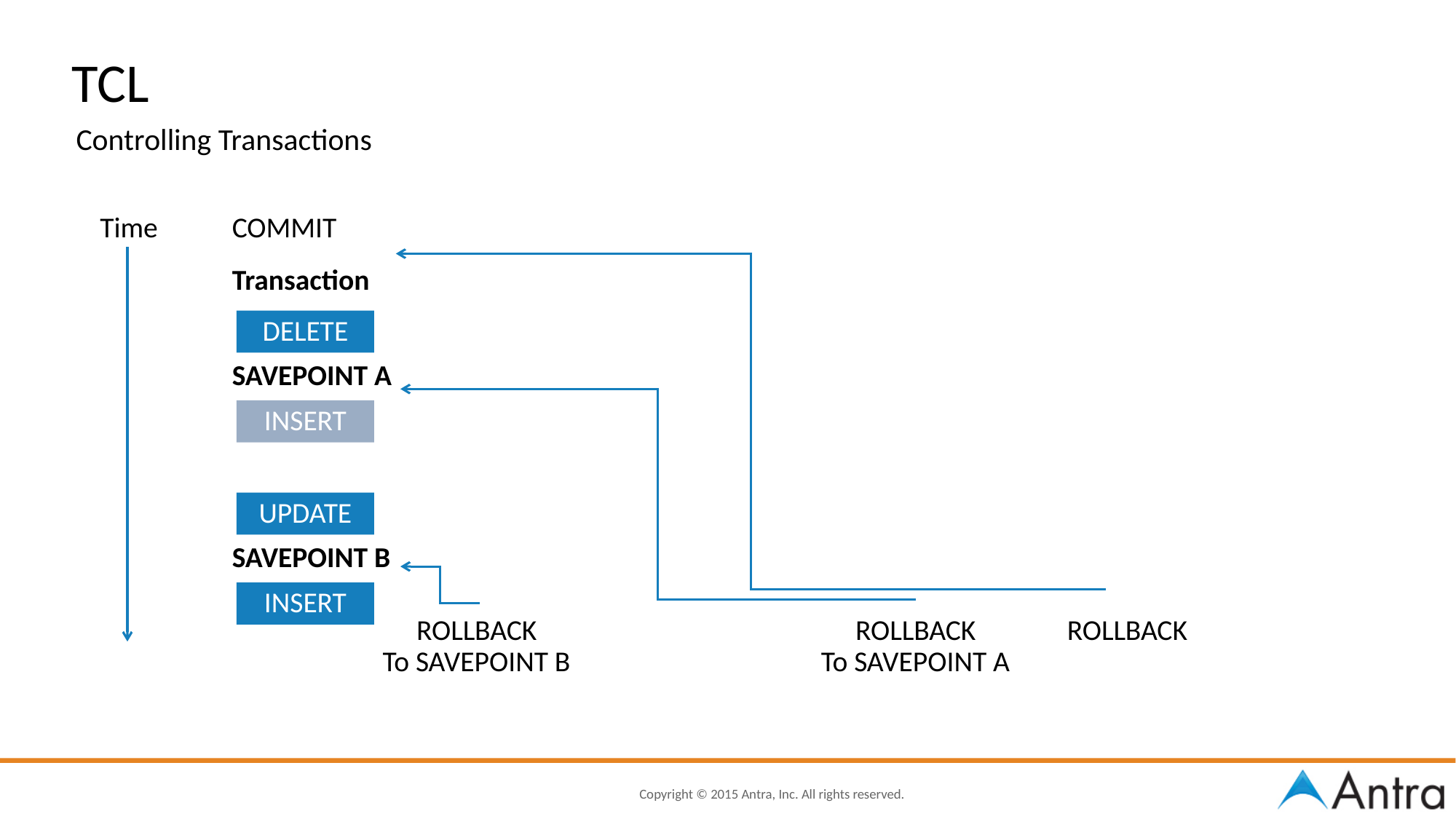

TCL
Controlling Transactions
Time
COMMIT
Transaction
DELETE
SAVEPOINT A
INSERT
UPDATE
SAVEPOINT B
INSERT
ROLLBACK
To SAVEPOINT B
ROLLBACK
To SAVEPOINT A
ROLLBACK